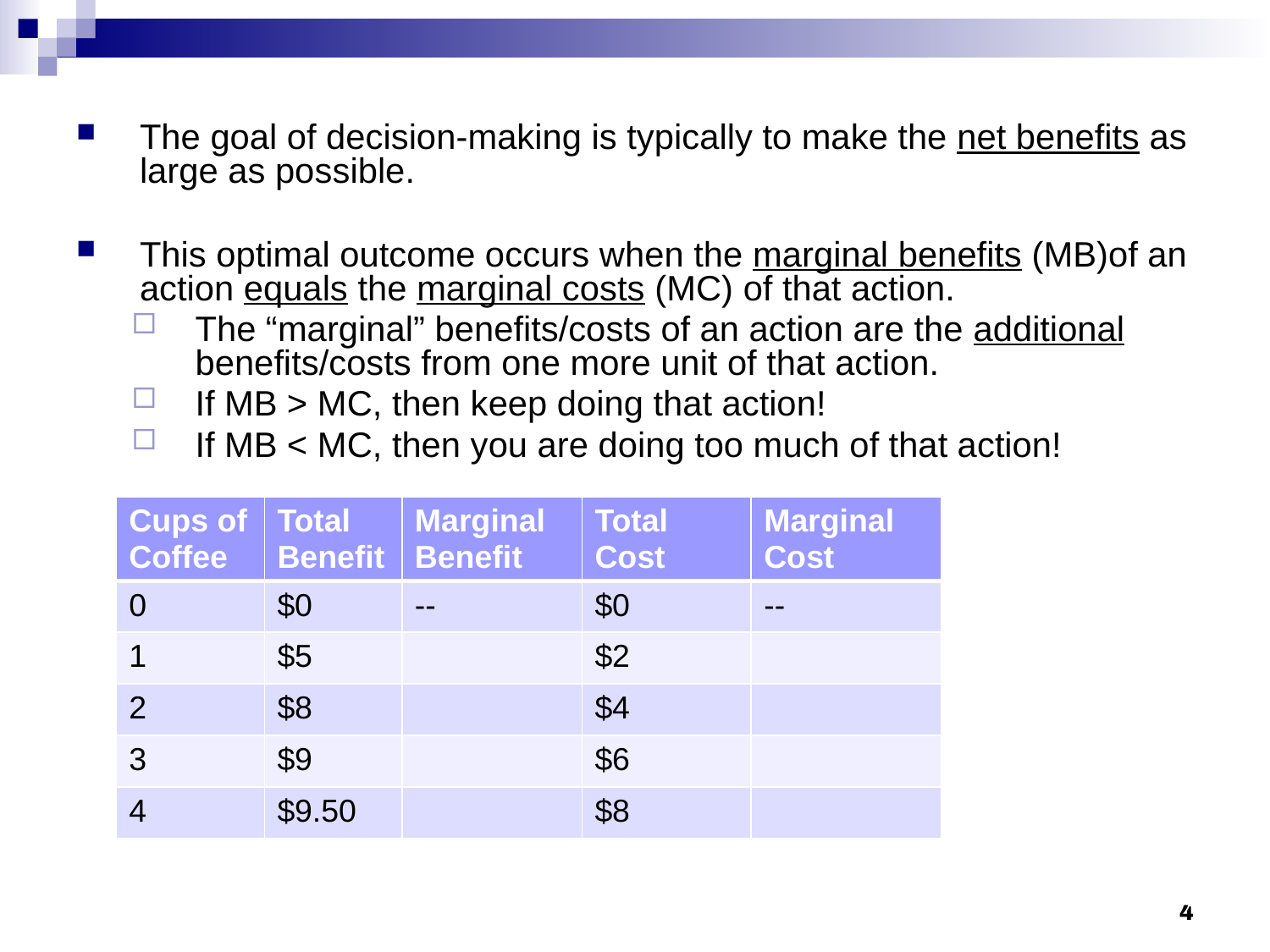

The goal of decision-making is typically to make the net benefits as large as possible.
This optimal outcome occurs when the marginal benefits (MB)of an action equals the marginal costs (MC) of that action.
The “marginal” benefits/costs of an action are the additional benefits/costs from one more unit of that action.
If MB > MC, then keep doing that action!
If MB < MC, then you are doing too much of that action!

| Cups of Coffee | Total Benefit | Marginal Benefit | Total Cost | Marginal Cost |
| --- | --- | --- | --- | --- |
| 0 | $0 | -- | $0 | -- |
| 1 | $5 |  | $2 |  |
| 2 | $8 |  | $4 |  |
| 3 | $9 |  | $6 |  |
| 4 | $9.50 |  | $8 |  |
4